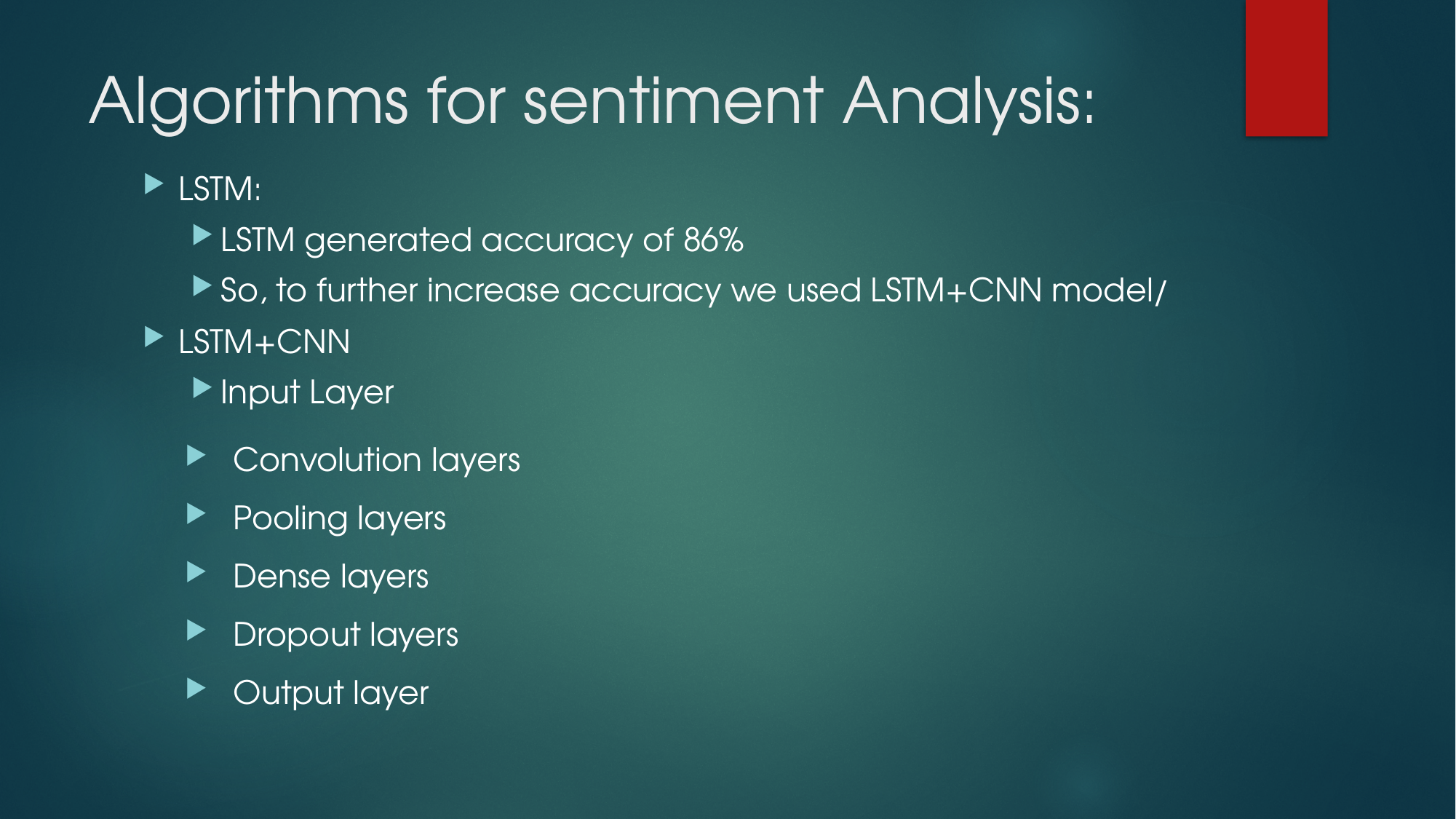

# Algorithms for sentiment Analysis:
LSTM:
LSTM generated accuracy of 86%
So, to further increase accuracy we used LSTM+CNN model/
LSTM+CNN
Input Layer
Convolution layers
Pooling layers
Dense layers
Dropout layers
Output layer